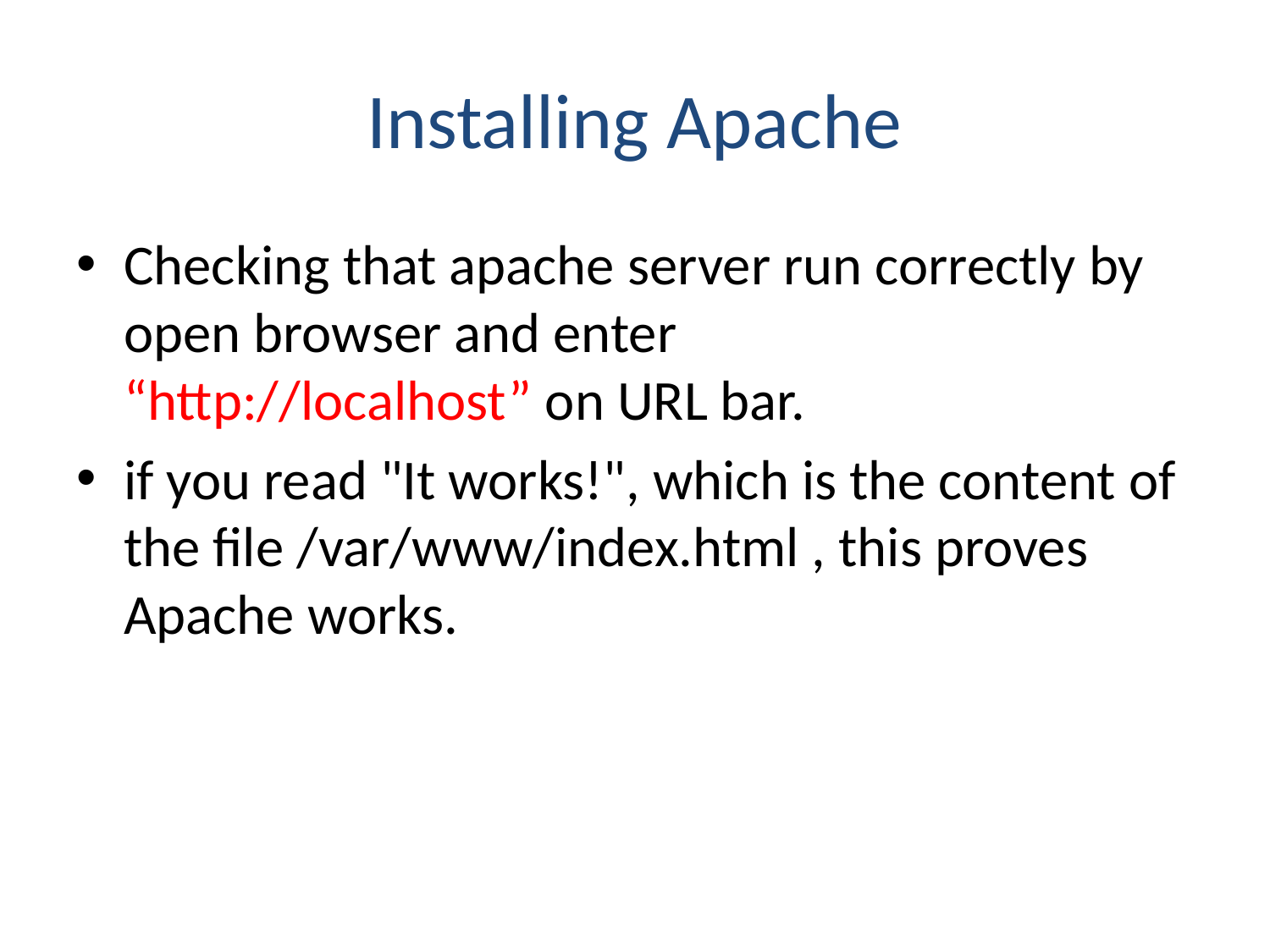

# Installing Apache
Checking that apache server run correctly by open browser and enter
“http://localhost” on URL bar.
if you read "It works!", which is the content of the file /var/www/index.html , this proves Apache works.